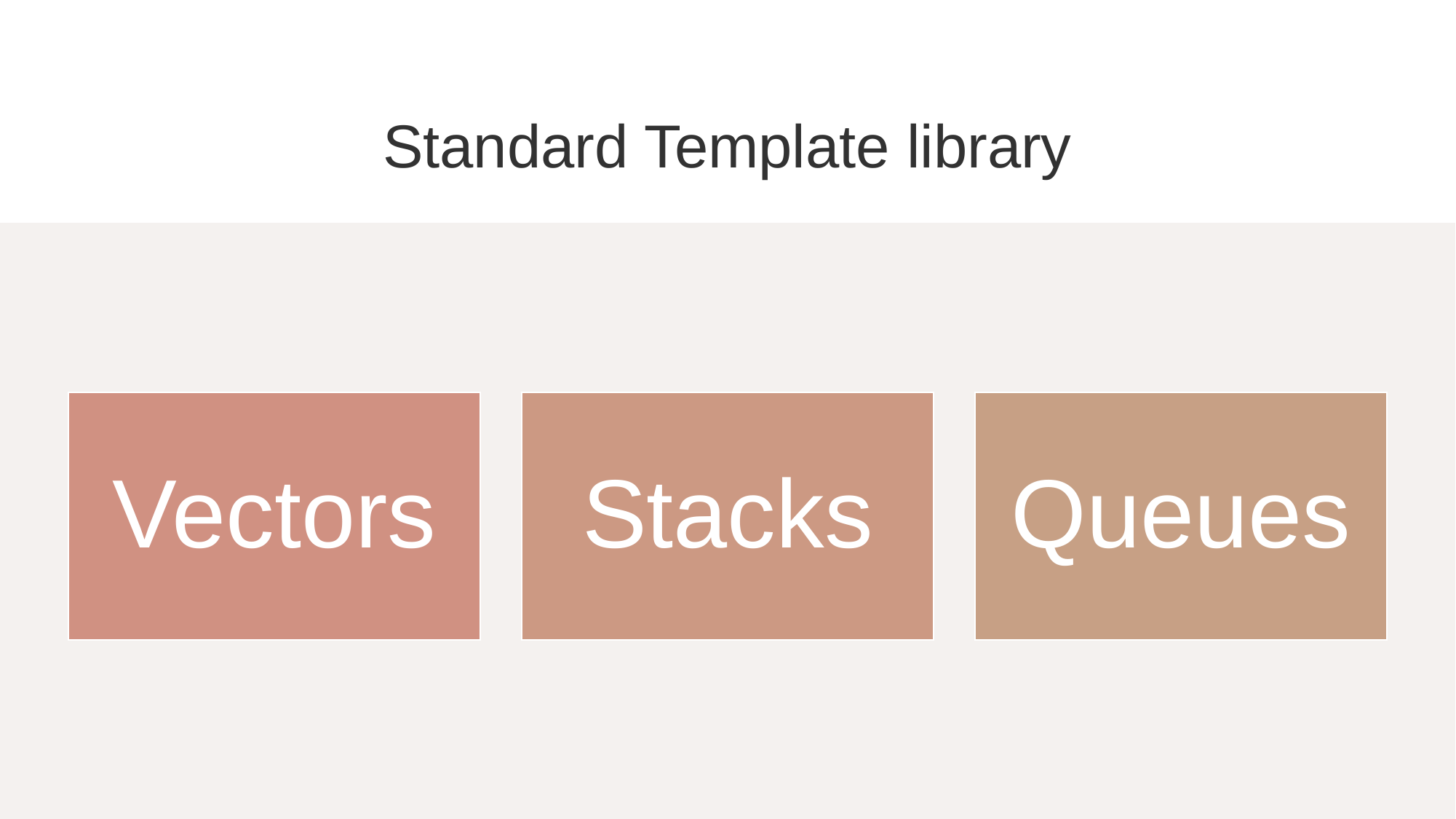

# Standard Template library

Vectors
Stacks
Queues